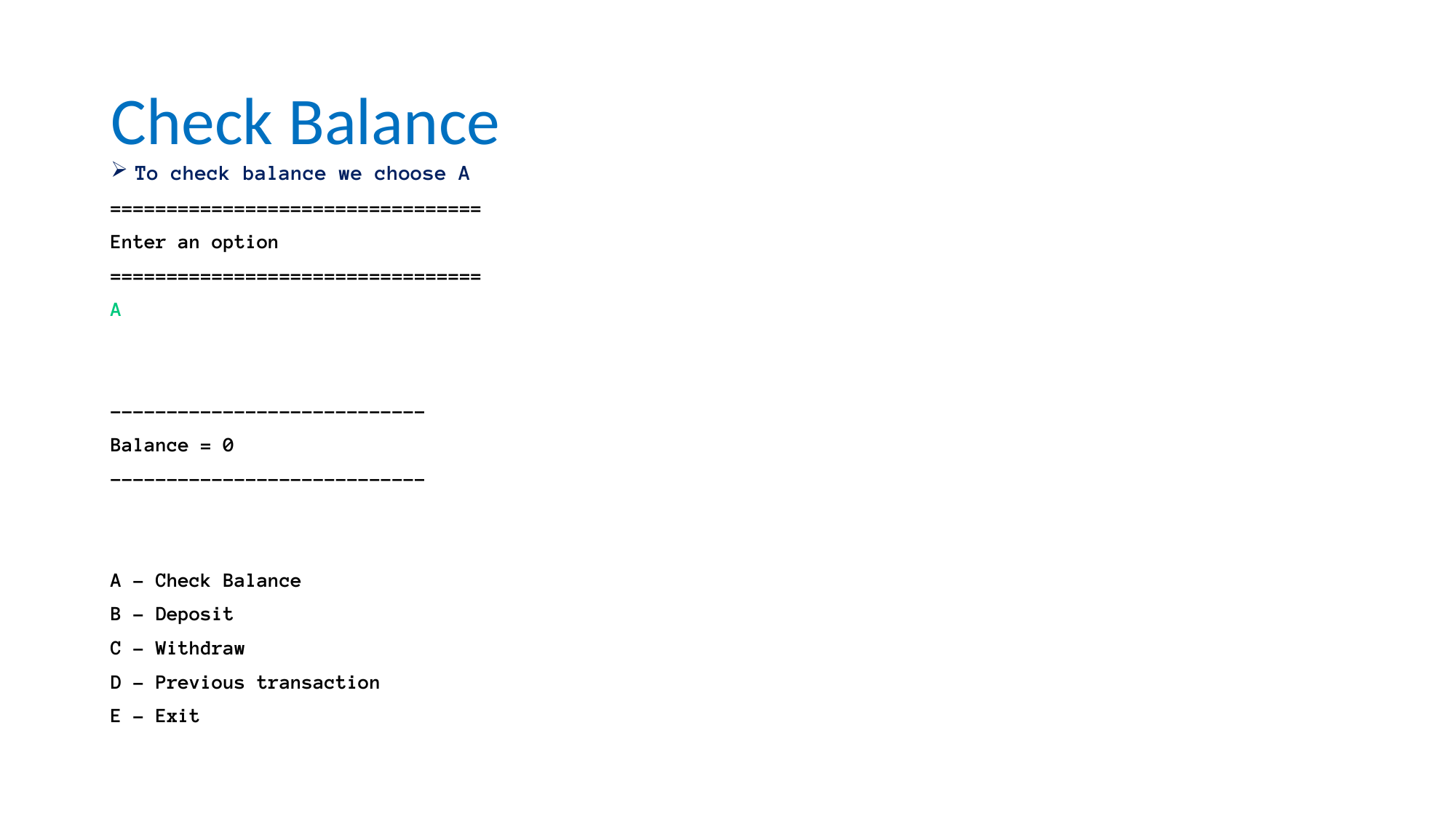

# Check Balance
To check balance we choose A
=================================
Enter an option
=================================
A

----------------------------
Balance = 0
----------------------------

A - Check Balance
B - Deposit
C - Withdraw
D - Previous transaction
E - Exit